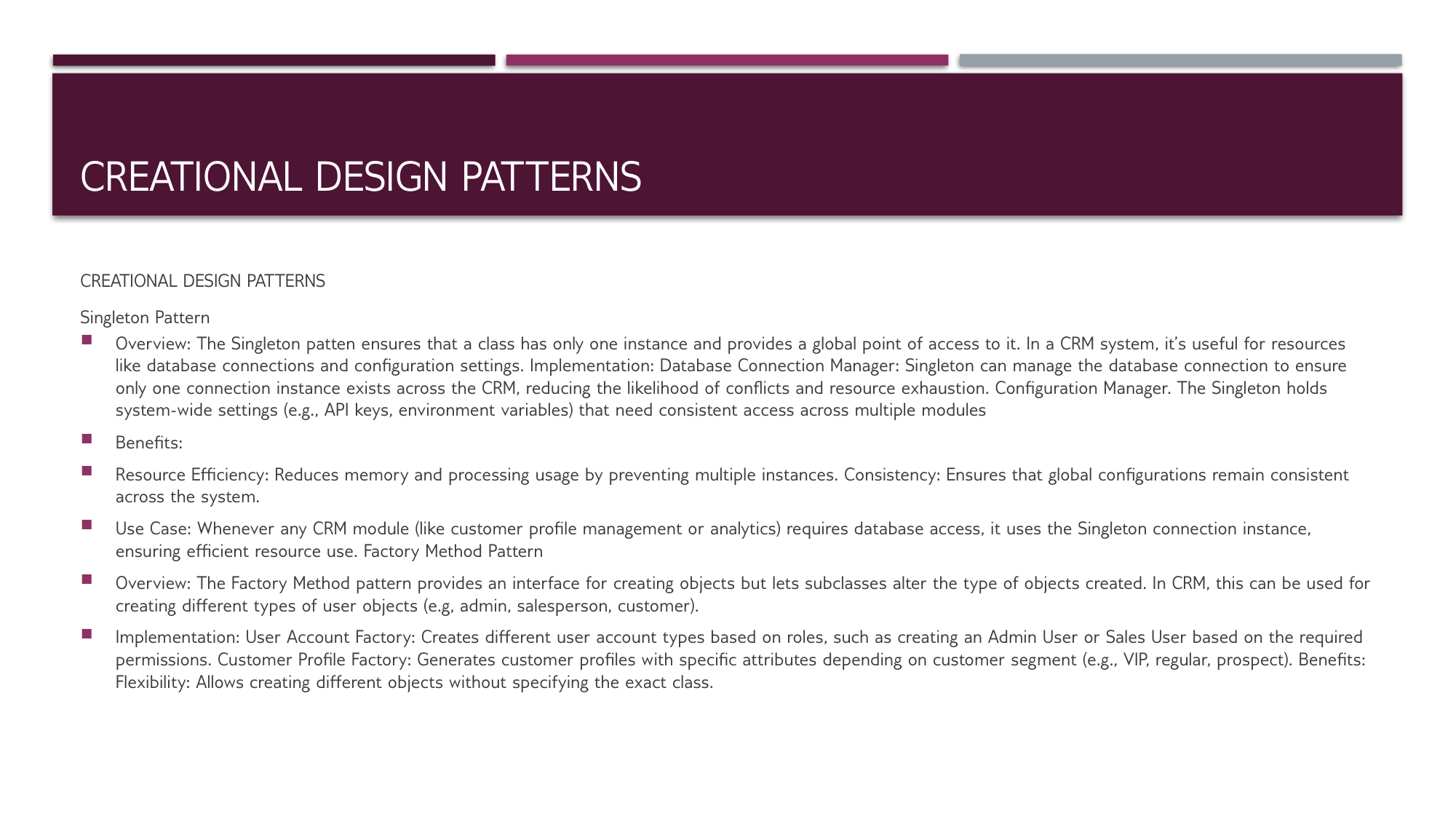

# CREATIONAL DESIGN PATTERNS
CREATIONAL DESIGN PATTERNS
Singleton Pattern
Overview: The Singleton patten ensures that a class has only one instance and provides a global point of access to it. In a CRM system, it’s useful for resources like database connections and configuration settings. Implementation: Database Connection Manager: Singleton can manage the database connection to ensure only one connection instance exists across the CRM, reducing the likelihood of conflicts and resource exhaustion. Configuration Manager. The Singleton holds system-wide settings (e.g., API keys, environment variables) that need consistent access across multiple modules
Benefits:
Resource Efficiency: Reduces memory and processing usage by preventing multiple instances. Consistency: Ensures that global configurations remain consistent across the system.
Use Case: Whenever any CRM module (like customer profile management or analytics) requires database access, it uses the Singleton connection instance, ensuring efficient resource use. Factory Method Pattern
Overview: The Factory Method pattern provides an interface for creating objects but lets subclasses alter the type of objects created. In CRM, this can be used for creating different types of user objects (e.g, admin, salesperson, customer).
Implementation: User Account Factory: Creates different user account types based on roles, such as creating an Admin User or Sales User based on the required permissions. Customer Profile Factory: Generates customer profiles with specific attributes depending on customer segment (e.g., VIP, regular, prospect). Benefits: Flexibility: Allows creating different objects without specifying the exact class.